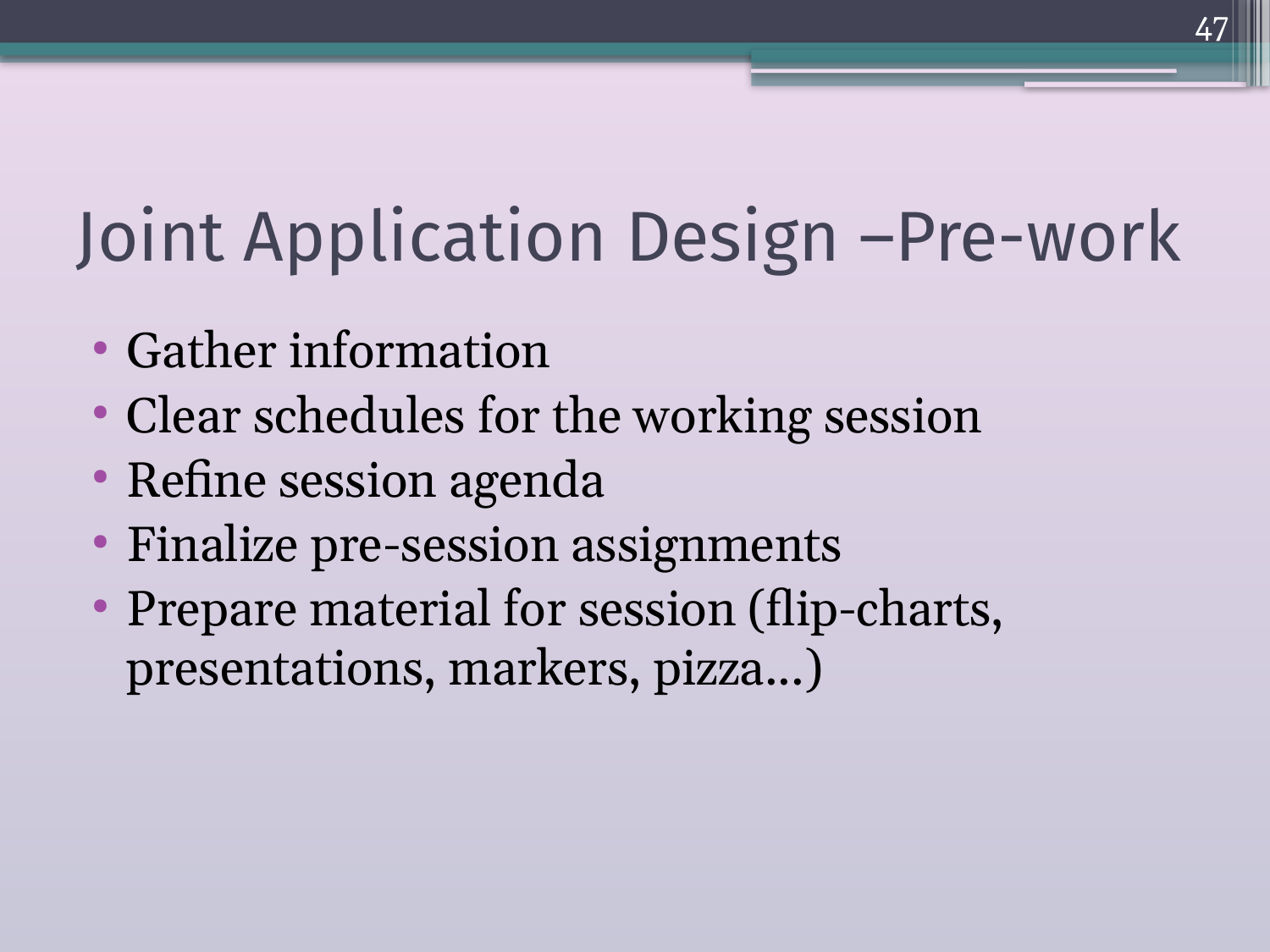

47
# Joint Application Design –Pre-work
Gather information
Clear schedules for the working session
Refine session agenda
Finalize pre-session assignments
Prepare material for session (flip-charts, presentations, markers, pizza...)